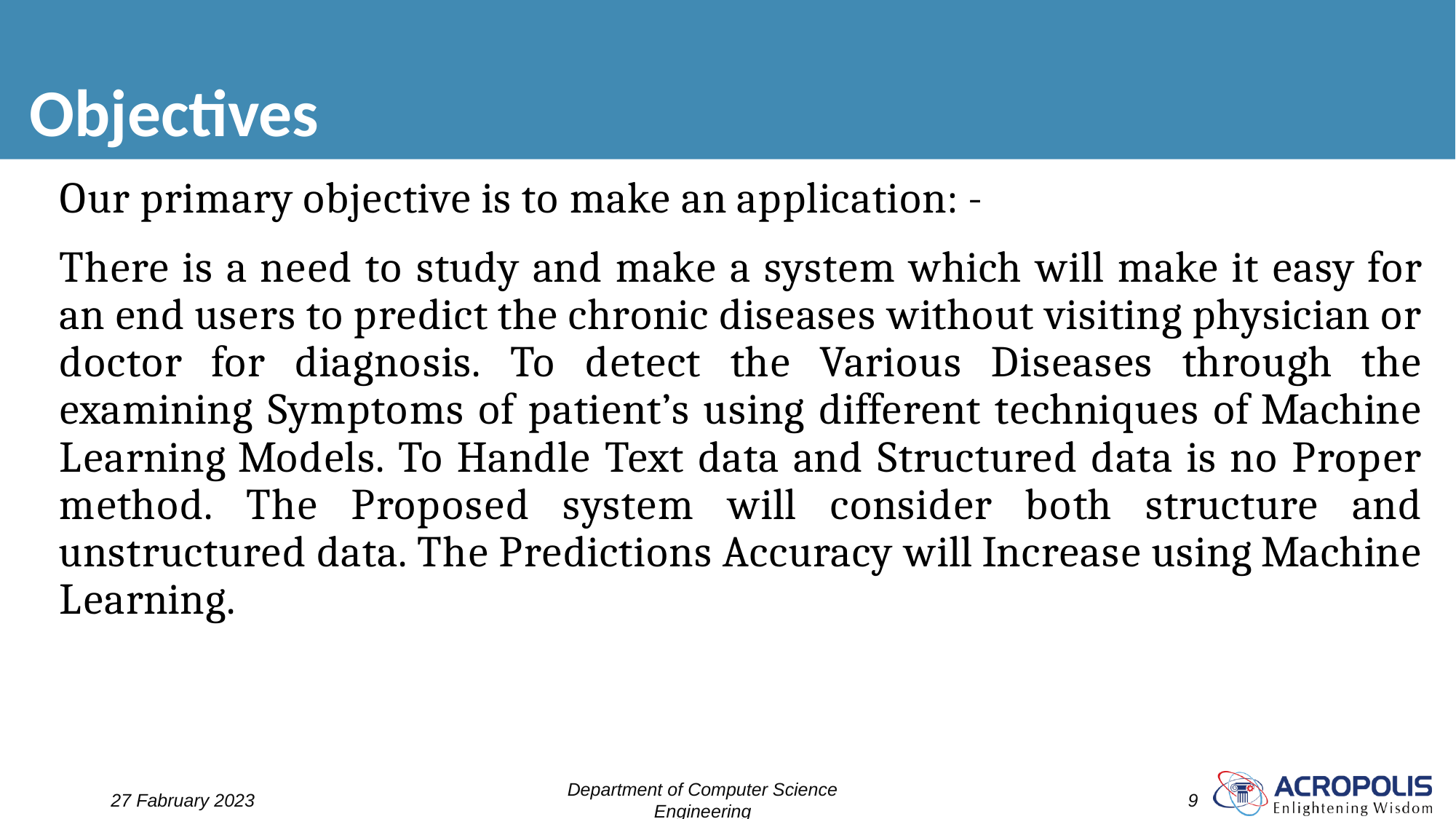

# Objectives
Our primary objective is to make an application: -
There is a need to study and make a system which will make it easy for an end users to predict the chronic diseases without visiting physician or doctor for diagnosis. To detect the Various Diseases through the examining Symptoms of patient’s using different techniques of Machine Learning Models. To Handle Text data and Structured data is no Proper method. The Proposed system will consider both structure and unstructured data. The Predictions Accuracy will Increase using Machine Learning.

27 Fabruary 2023
Department of Computer Science Engineering
9